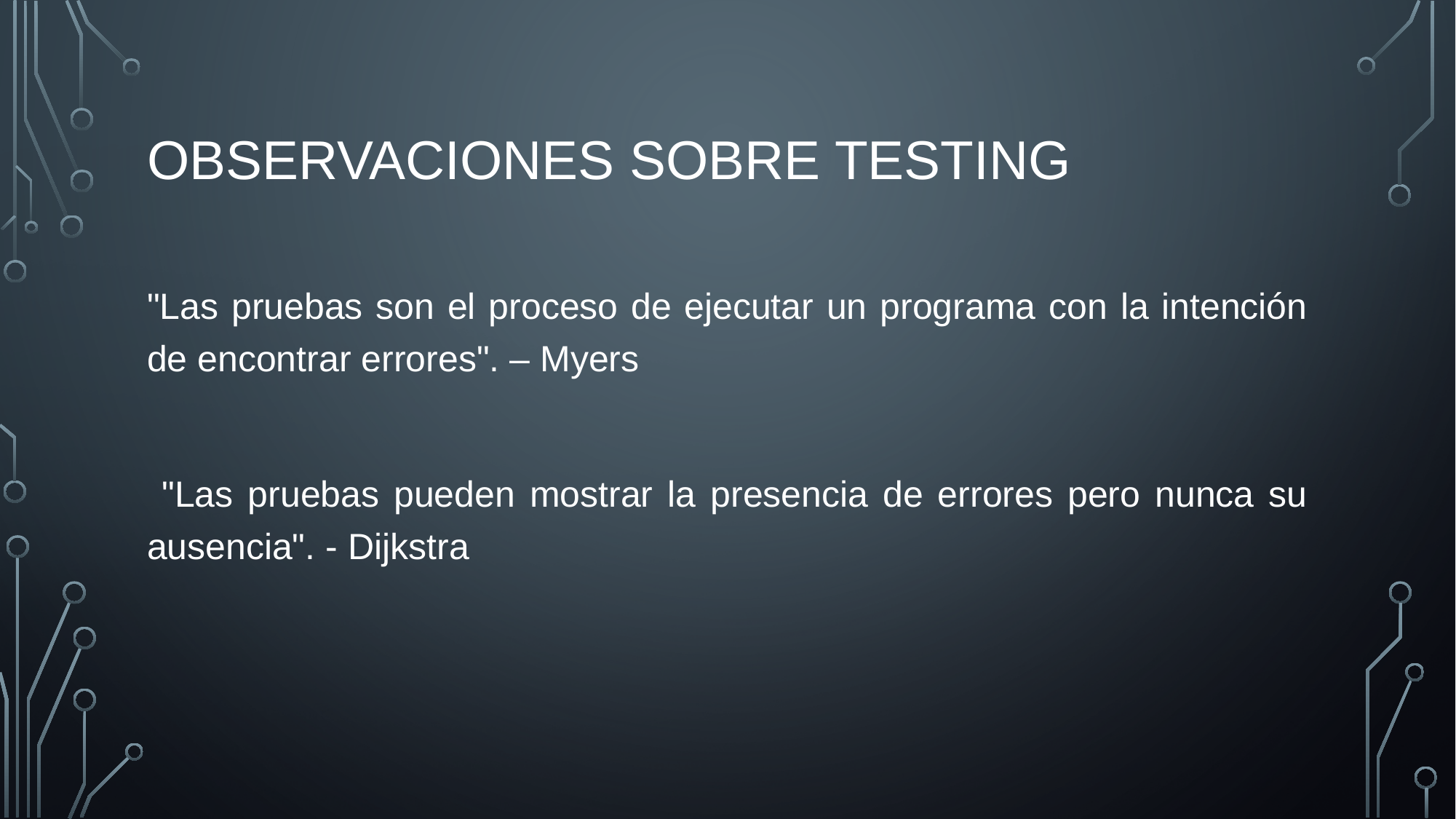

# OBSERVACIONES SOBRE TESTING
"Las pruebas son el proceso de ejecutar un programa con la intención de encontrar errores". – Myers

 "Las pruebas pueden mostrar la presencia de errores pero nunca su ausencia". - Dijkstra